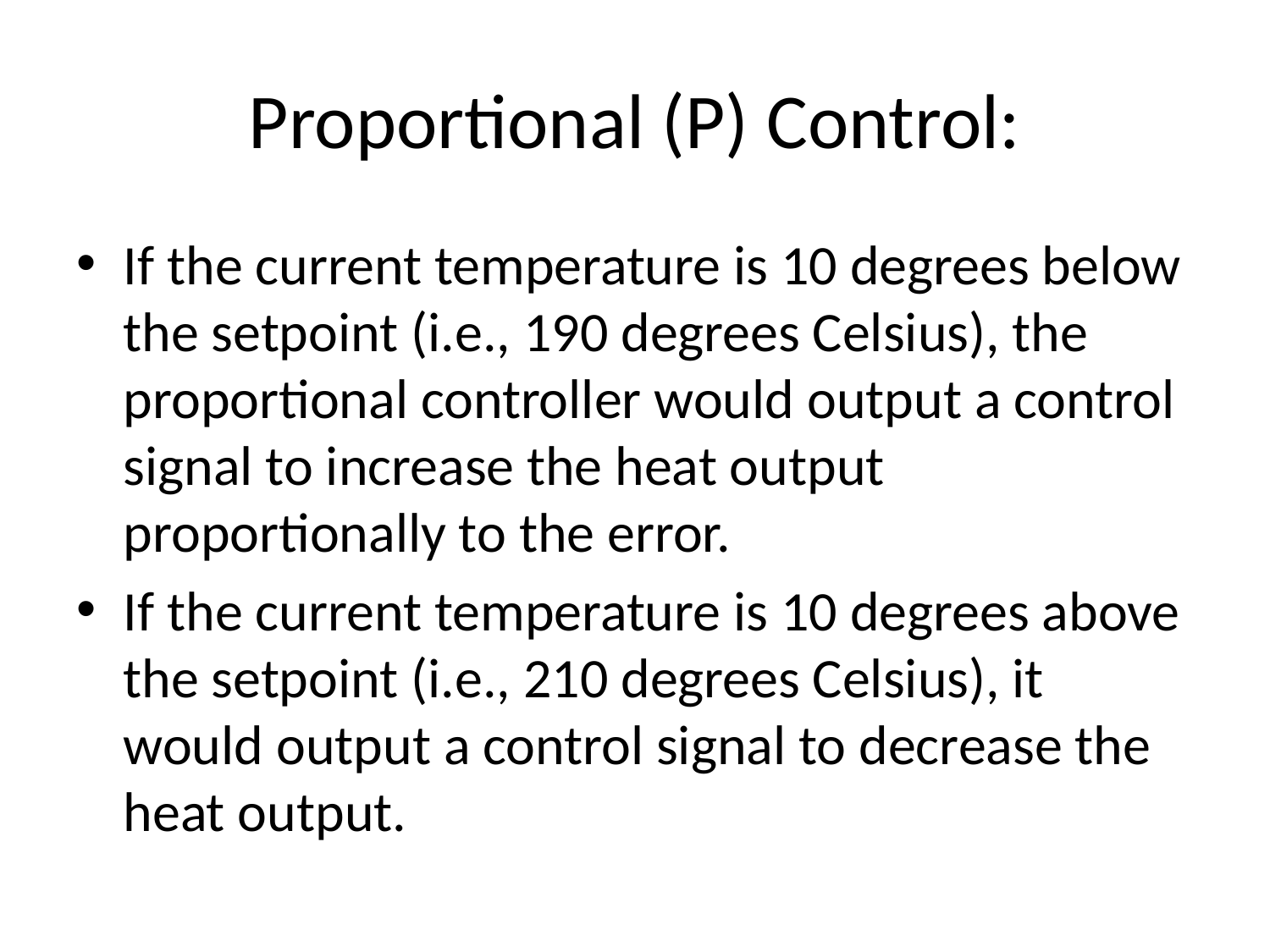

# Proportional (P) Control:
If the current temperature is 10 degrees below the setpoint (i.e., 190 degrees Celsius), the proportional controller would output a control signal to increase the heat output proportionally to the error.
If the current temperature is 10 degrees above the setpoint (i.e., 210 degrees Celsius), it would output a control signal to decrease the heat output.